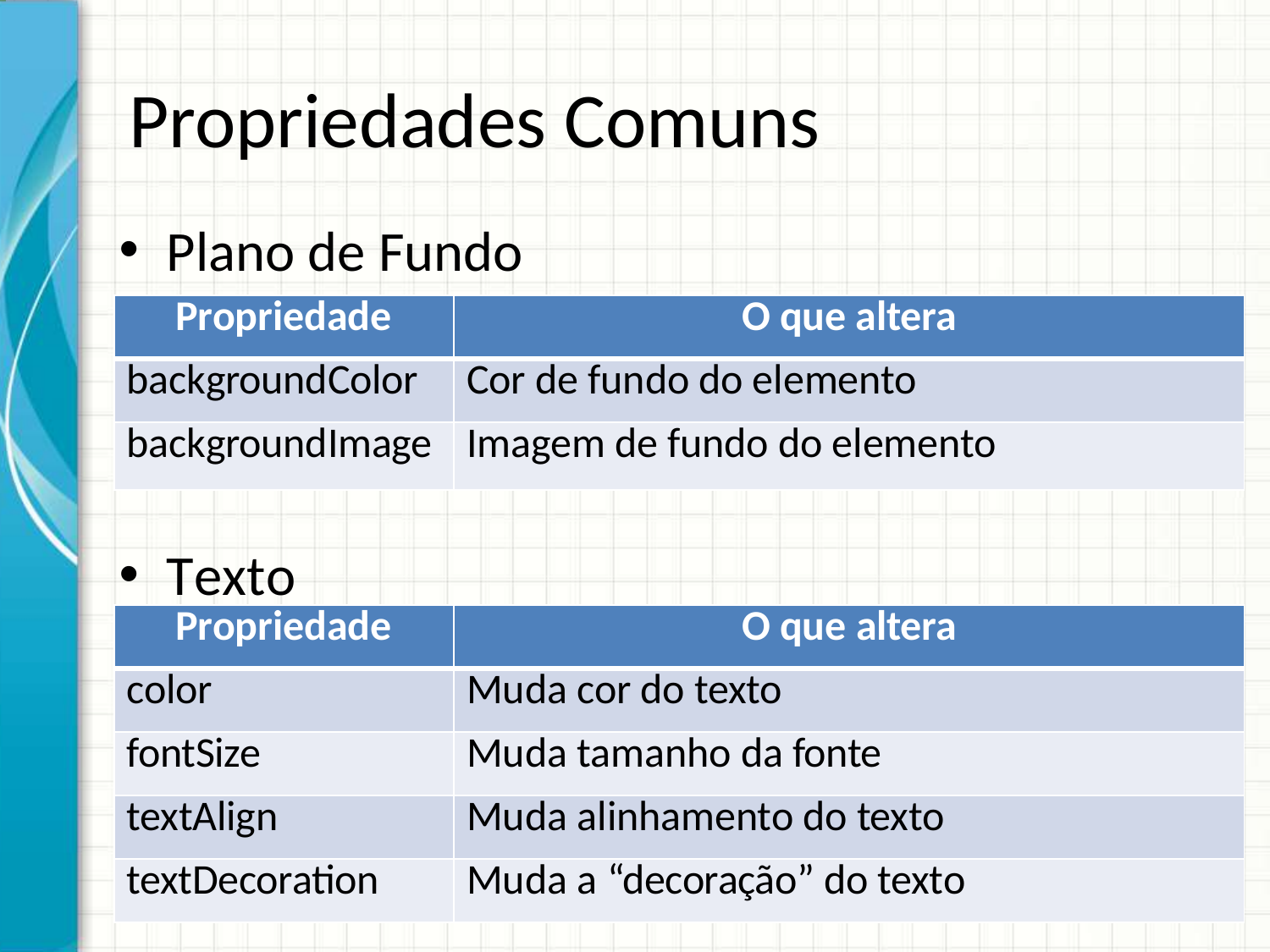

# Propriedades Comuns
Plano de Fundo
| Propriedade | O que altera |
| --- | --- |
| backgroundColor | Cor de fundo do elemento |
| backgroundImage | Imagem de fundo do elemento |
Textos
| Propriedade | O que altera |
| --- | --- |
| color | Muda cor do texto |
| fontSize | Muda tamanho da fonte |
| textAlign | Muda alinhamento do texto |
| textDecoration | Muda a “decoração” do texto |